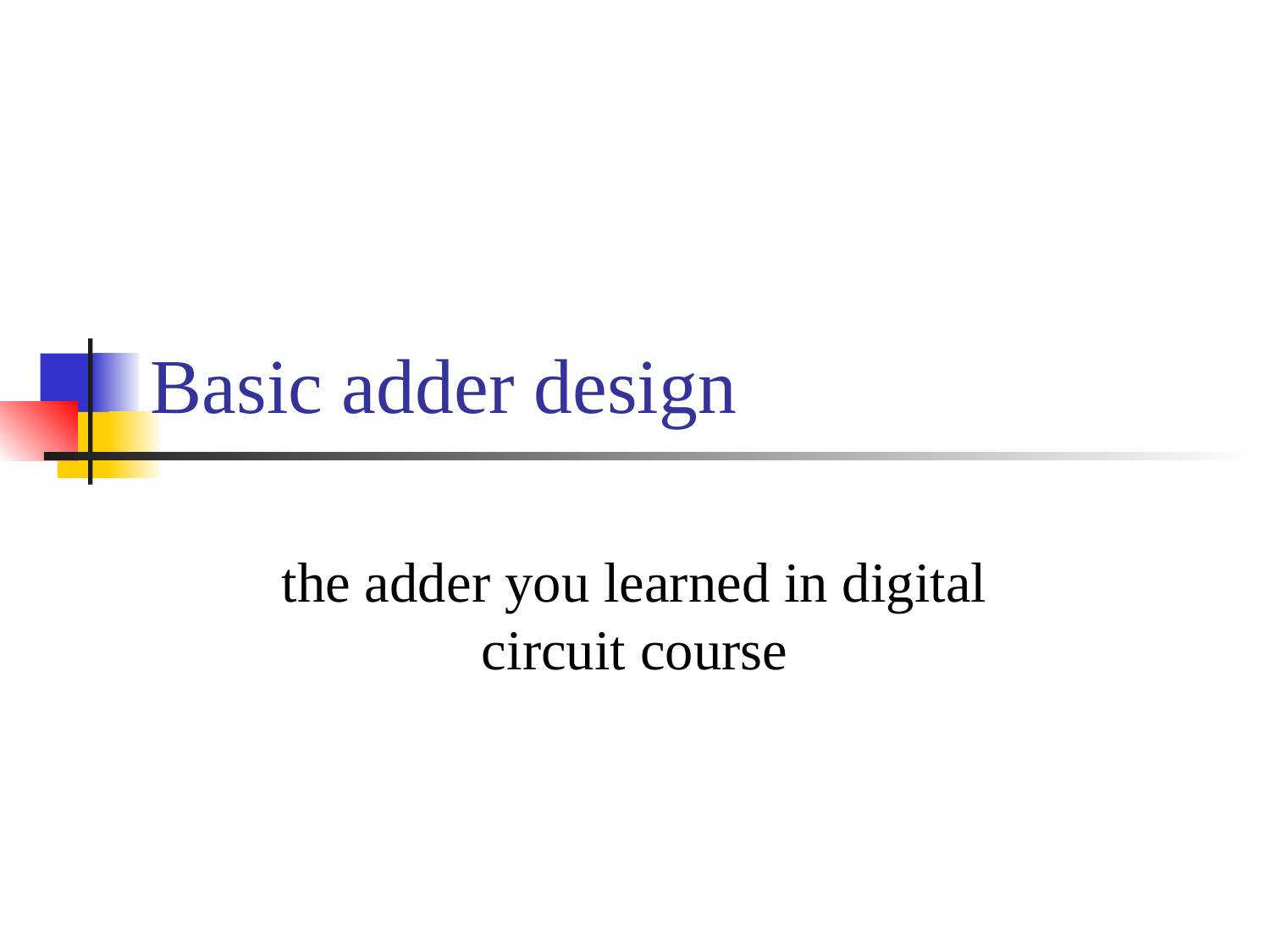

# Basic adder design
the adder you learned in digital circuit course